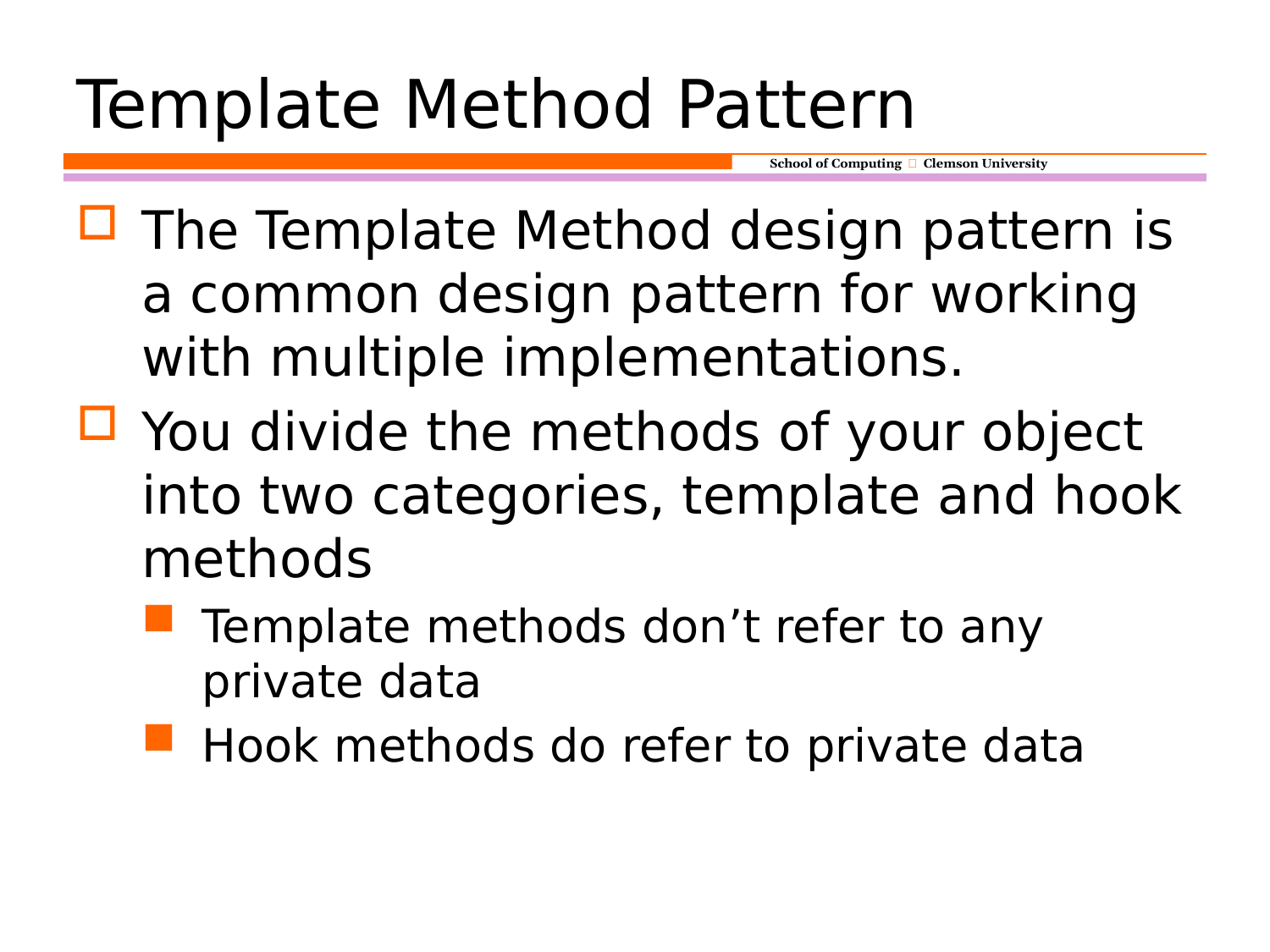

# Template Method Pattern
The Template Method design pattern is a common design pattern for working with multiple implementations.
You divide the methods of your object into two categories, template and hook methods
Template methods don’t refer to any private data
Hook methods do refer to private data